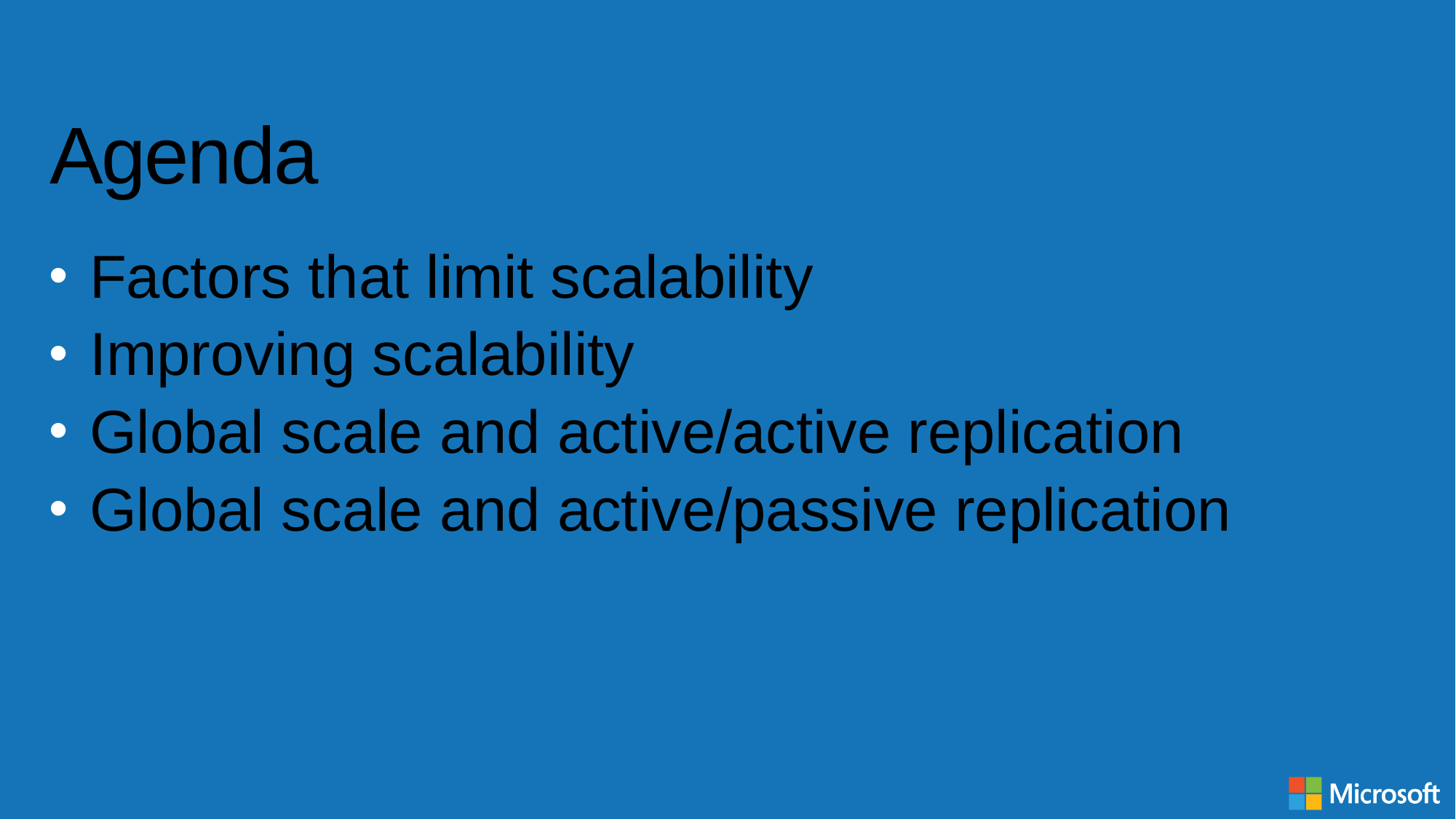

# Agenda
Factors that limit scalability
Improving scalability
Global scale and active/active replication
Global scale and active/passive replication